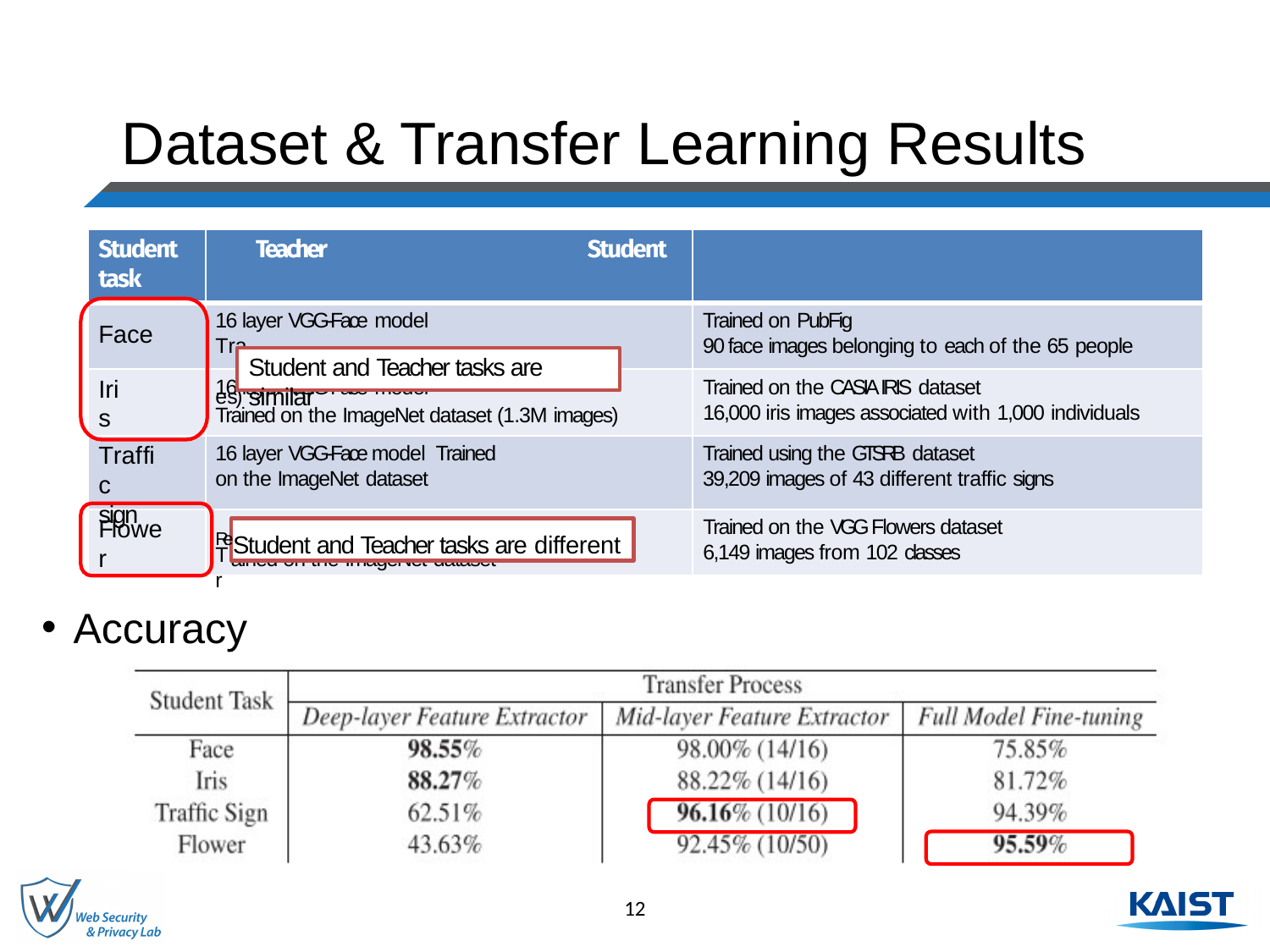

# Dataset & Transfer Learning Results

Student	Teacher                                                                                   Student
task

16 layer VGG-Face model
Tra	es)
Trained on PubFig
90 face images belonging to each of the 65 people
Face
ined on a dataset of 2.6M images (2,622 fac

Student and Teacher tasks are similar

Iris
16 layer VGG-Face model
Trained on the CASIA IRIS dataset
16,000 iris images associated with 1,000 individuals
Trained on the ImageNet dataset (1.3M images)

Traffic  sign
16 layer VGG-Face model  Trained on the ImageNet dataset
Trained using the GTSRB dataset
39,209 images of 43 different traffic signs

Flower
Trained on the VGG Flowers dataset  6,149 images from 102 classes

sNet50 model
ained on the ImageNet dataset
Re Student and Teacher tasks are different
Tr

Accuracy
12